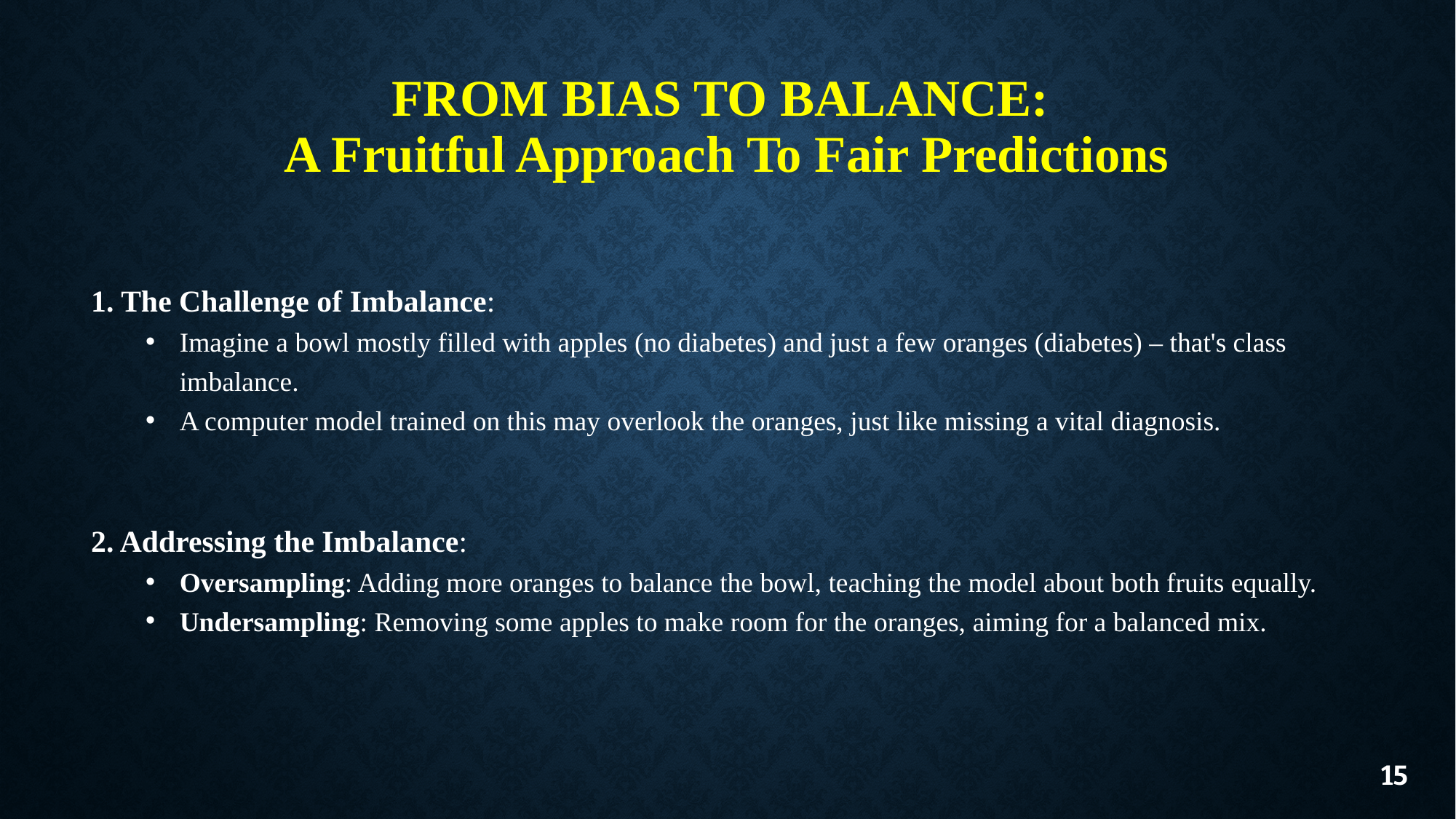

# FROM BIAS TO BALANCE: A Fruitful Approach To Fair Predictions
1. The Challenge of Imbalance:
Imagine a bowl mostly filled with apples (no diabetes) and just a few oranges (diabetes) – that's class imbalance.
A computer model trained on this may overlook the oranges, just like missing a vital diagnosis.

2. Addressing the Imbalance:
Oversampling: Adding more oranges to balance the bowl, teaching the model about both fruits equally.
Undersampling: Removing some apples to make room for the oranges, aiming for a balanced mix.

15